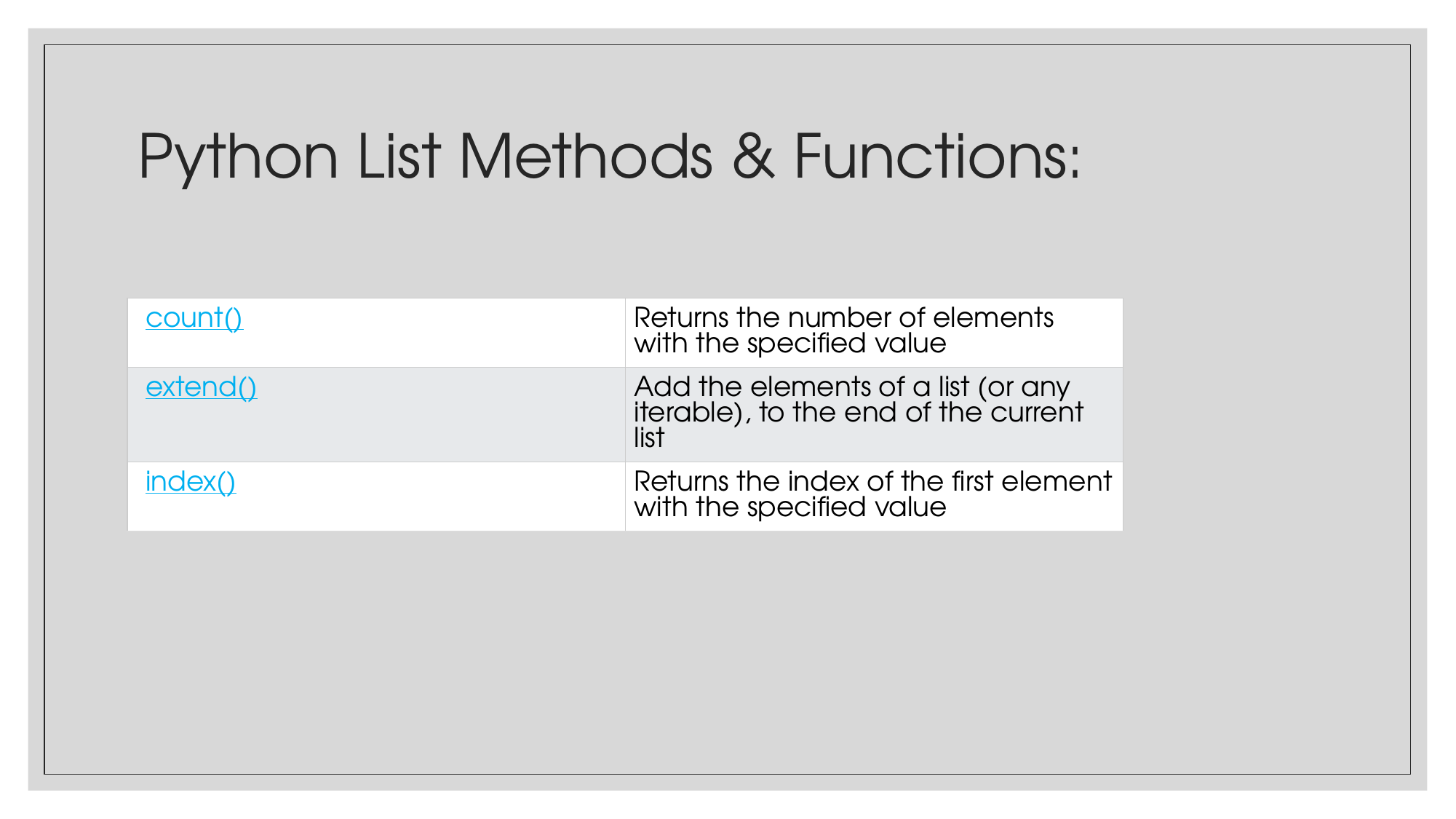

# Python List Methods & Functions:
| count() | Returns the number of elements with the specified value |
| --- | --- |
| extend() | Add the elements of a list (or any iterable), to the end of the current list |
| index() | Returns the index of the first element with the specified value |